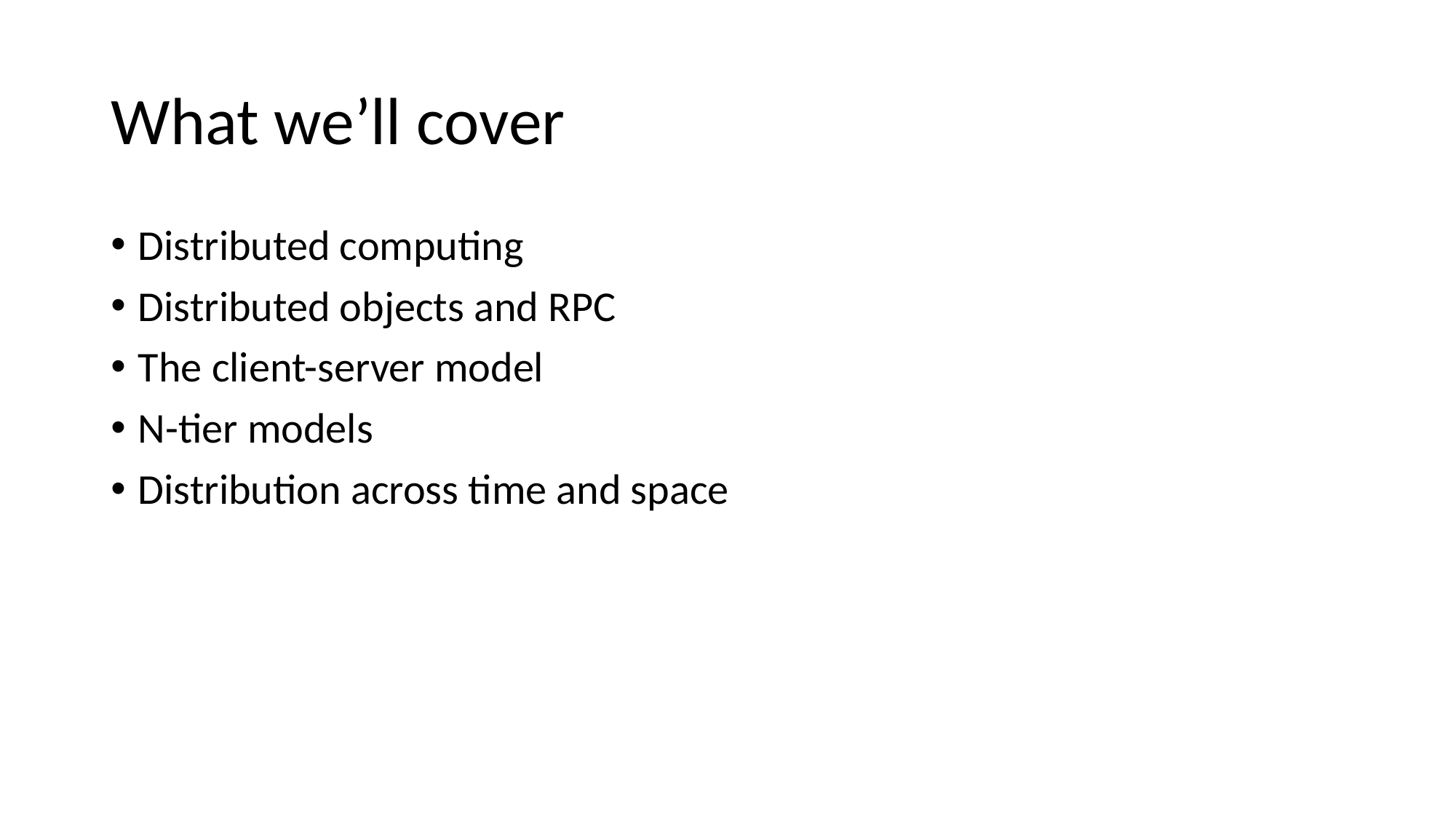

# What we’ll cover
Distributed computing
Distributed objects and RPC
The client-server model
N-tier models
Distribution across time and space